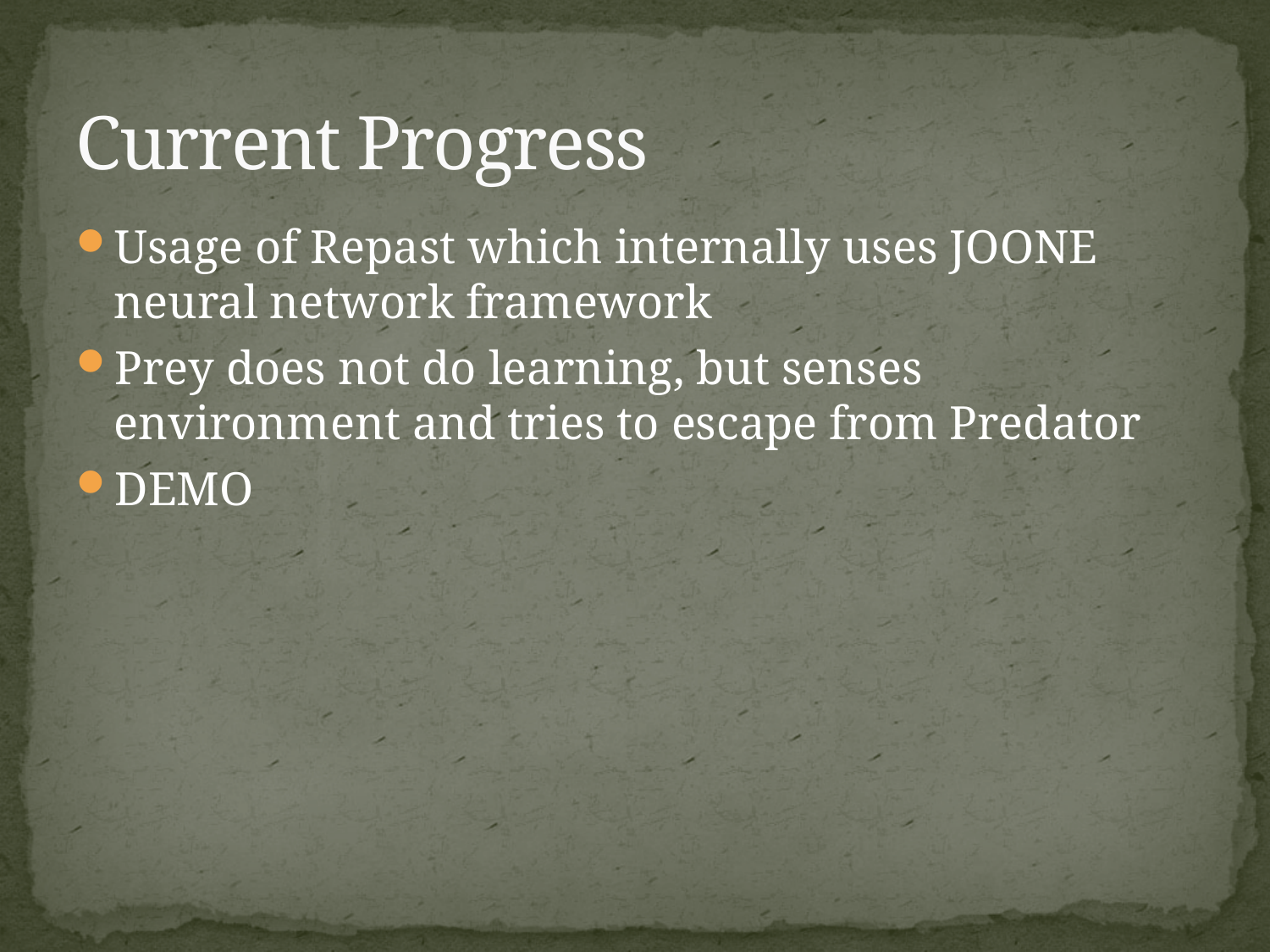

# Current Progress
Usage of Repast which internally uses JOONE neural network framework
Prey does not do learning, but senses environment and tries to escape from Predator
DEMO